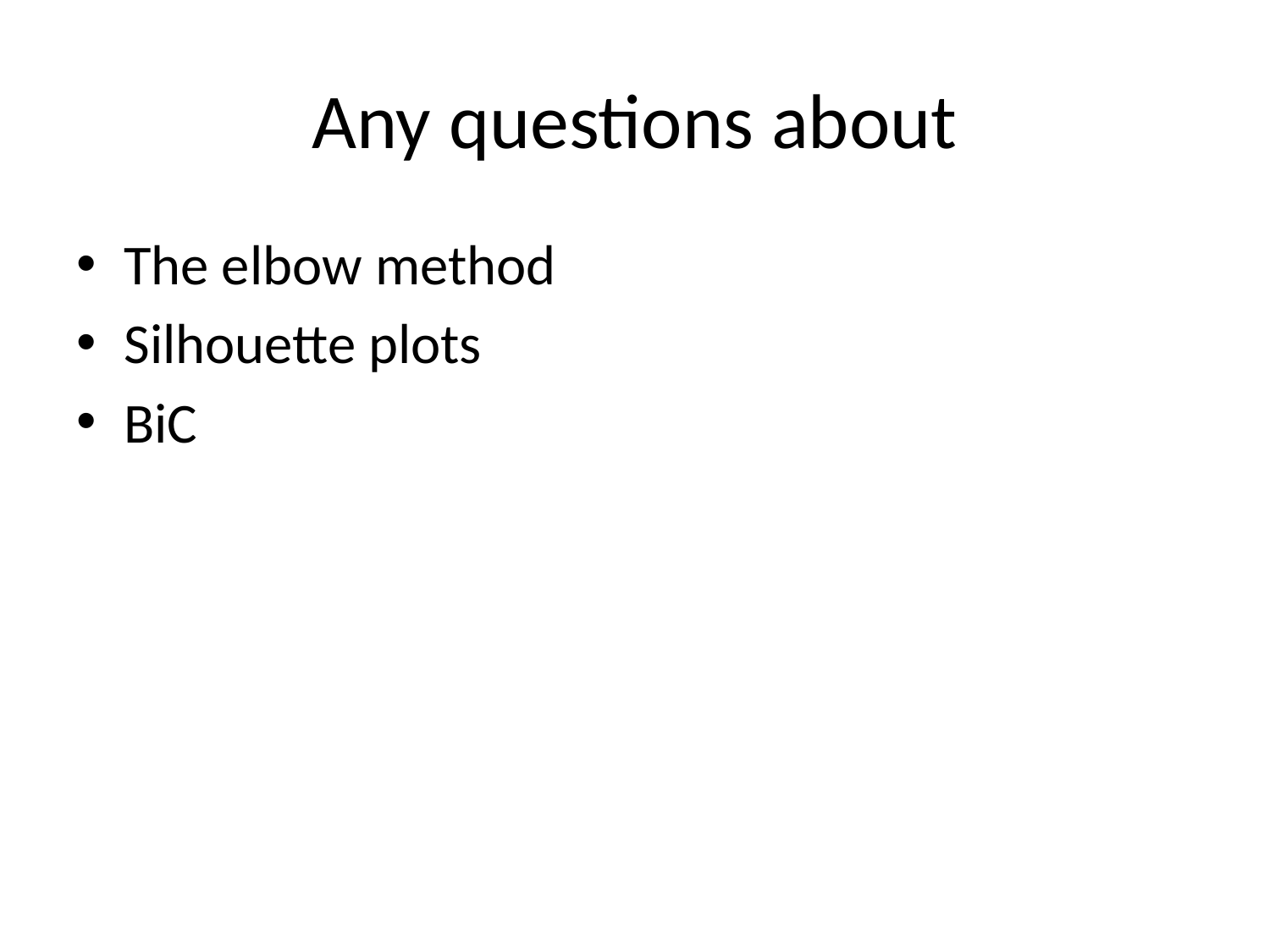

# Any questions about
The elbow method
Silhouette plots
BiC